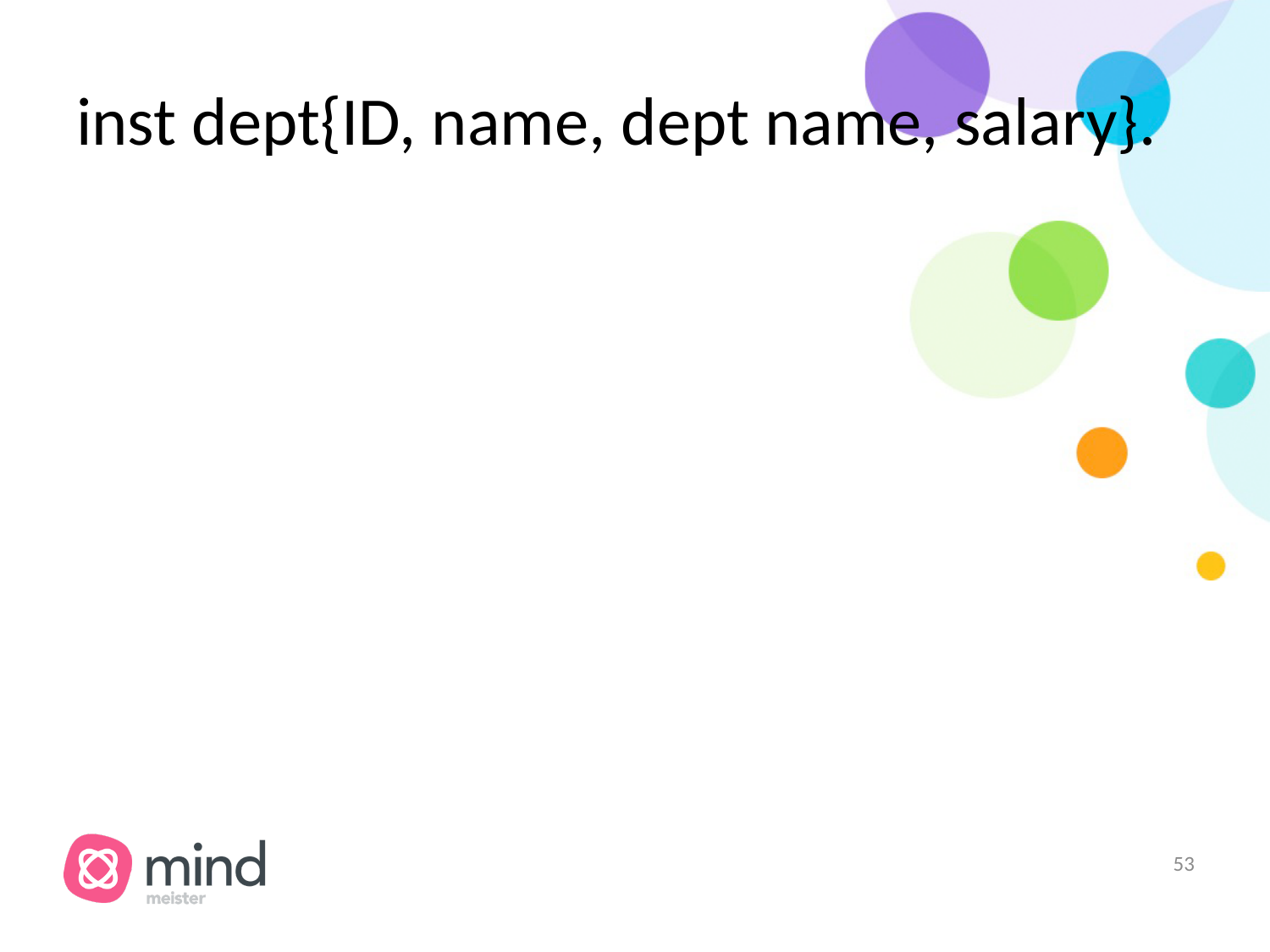

# inst dept{ID, name, dept name, salary}.

53